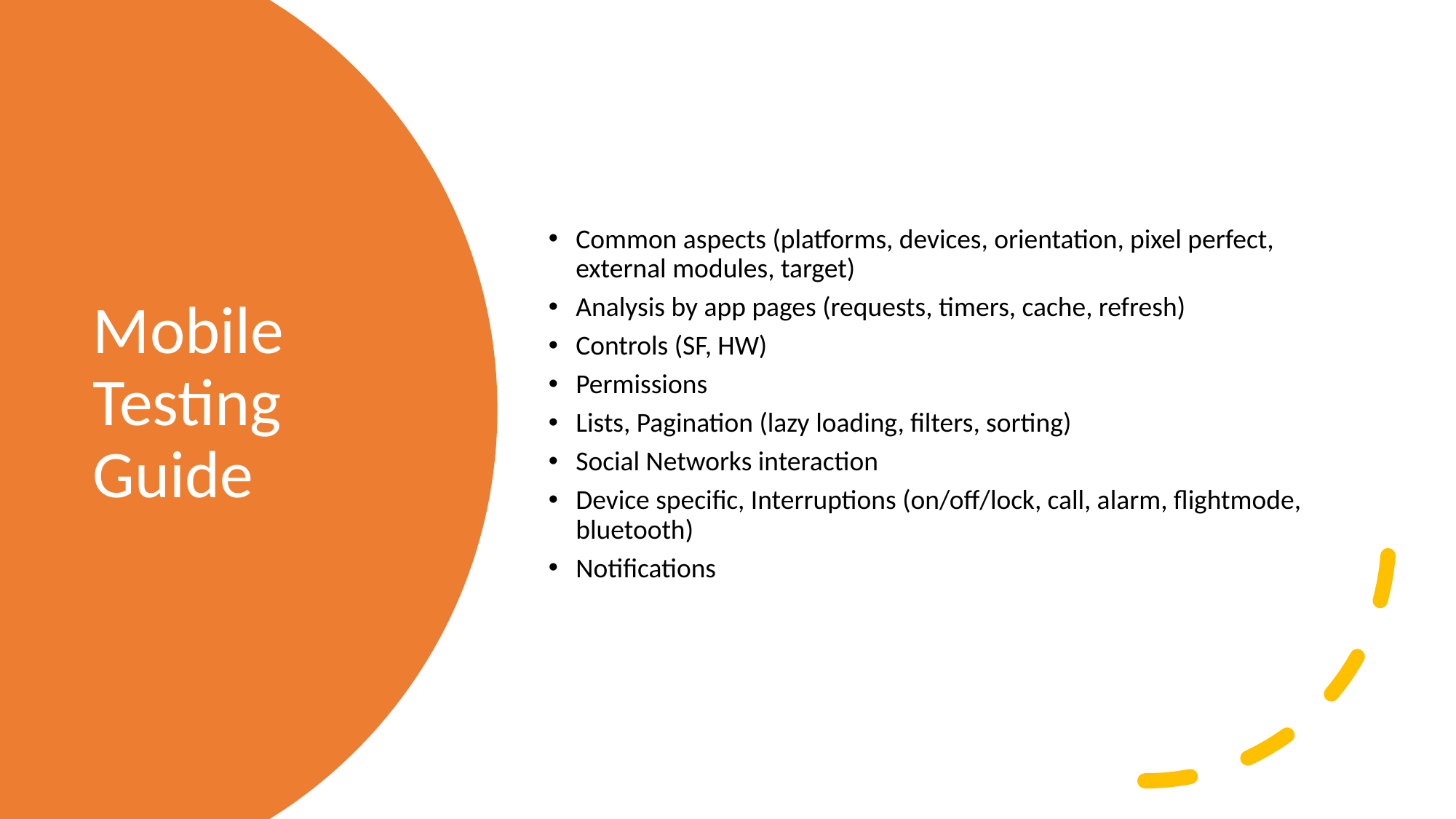

Common aspects (platforms, devices, orientation, pixel perfect, external modules, target)
Analysis by app pages (requests, timers, cache, refresh)
Controls (SF, HW)
Permissions
Lists, Pagination (lazy loading, filters, sorting)
Social Networks interaction
Device specific, Interruptions (on/off/lock, call, alarm, flightmode, bluetooth)
Notifications
Mobile Testing Guide